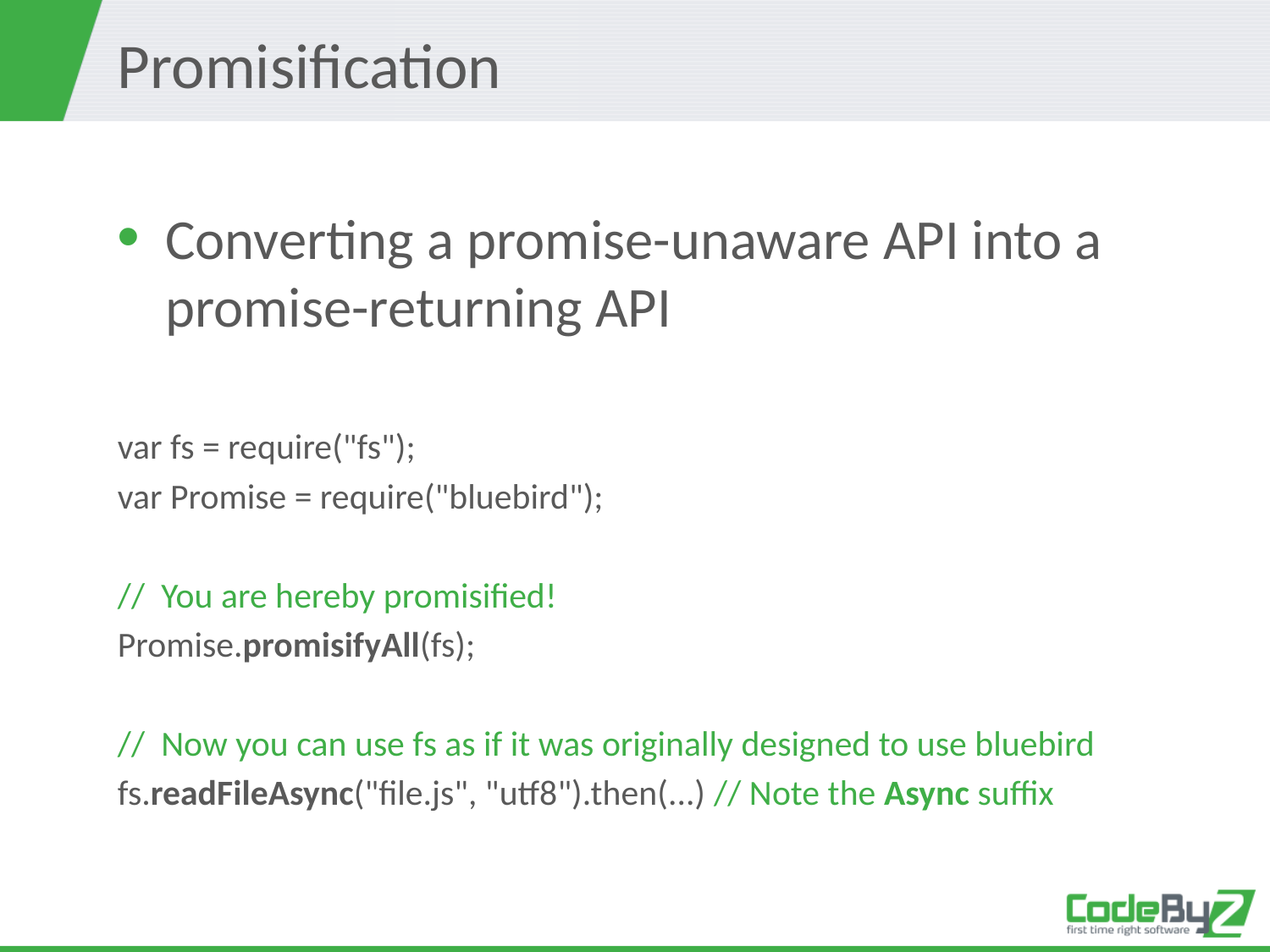

# Promisification
Converting a promise-unaware API into a promise-returning API

var fs = require("fs");
var Promise = require("bluebird");

//  You are hereby promisified!
Promise.promisifyAll(fs);

//  Now you can use fs as if it was originally designed to use bluebird
fs.readFileAsync("file.js", "utf8").then(...) // Note the Async suffix